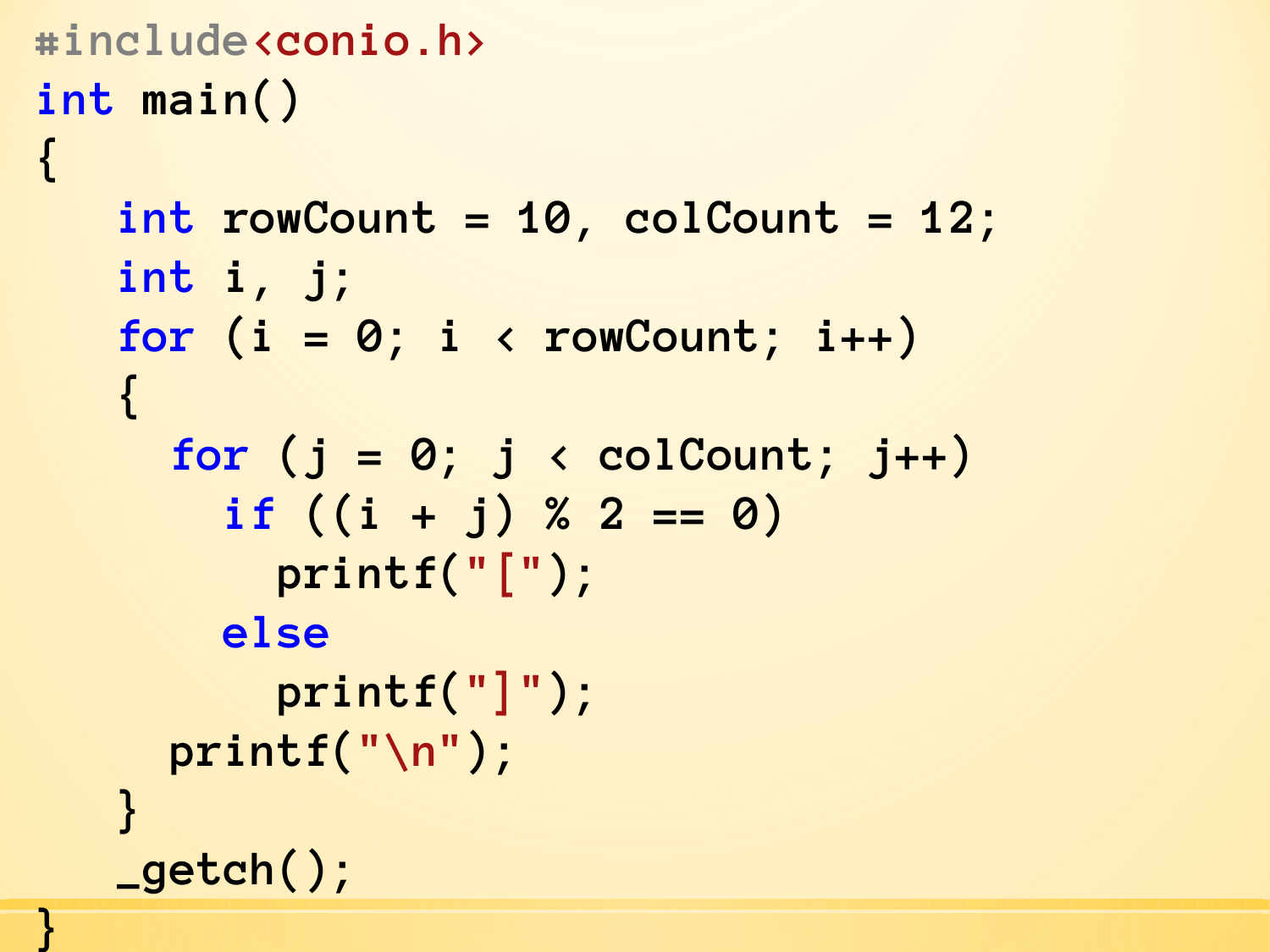

#include<conio.h>
int main()
{
   int rowCount = 10, colCount = 12;
   int i, j;
   for (i = 0; i < rowCount; i++)
   {
     for (j = 0; j < colCount; j++)
       if ((i + j) % 2 == 0)
         printf("[");
       else
         printf("]");
     printf("\n");
   }
   _getch();
}